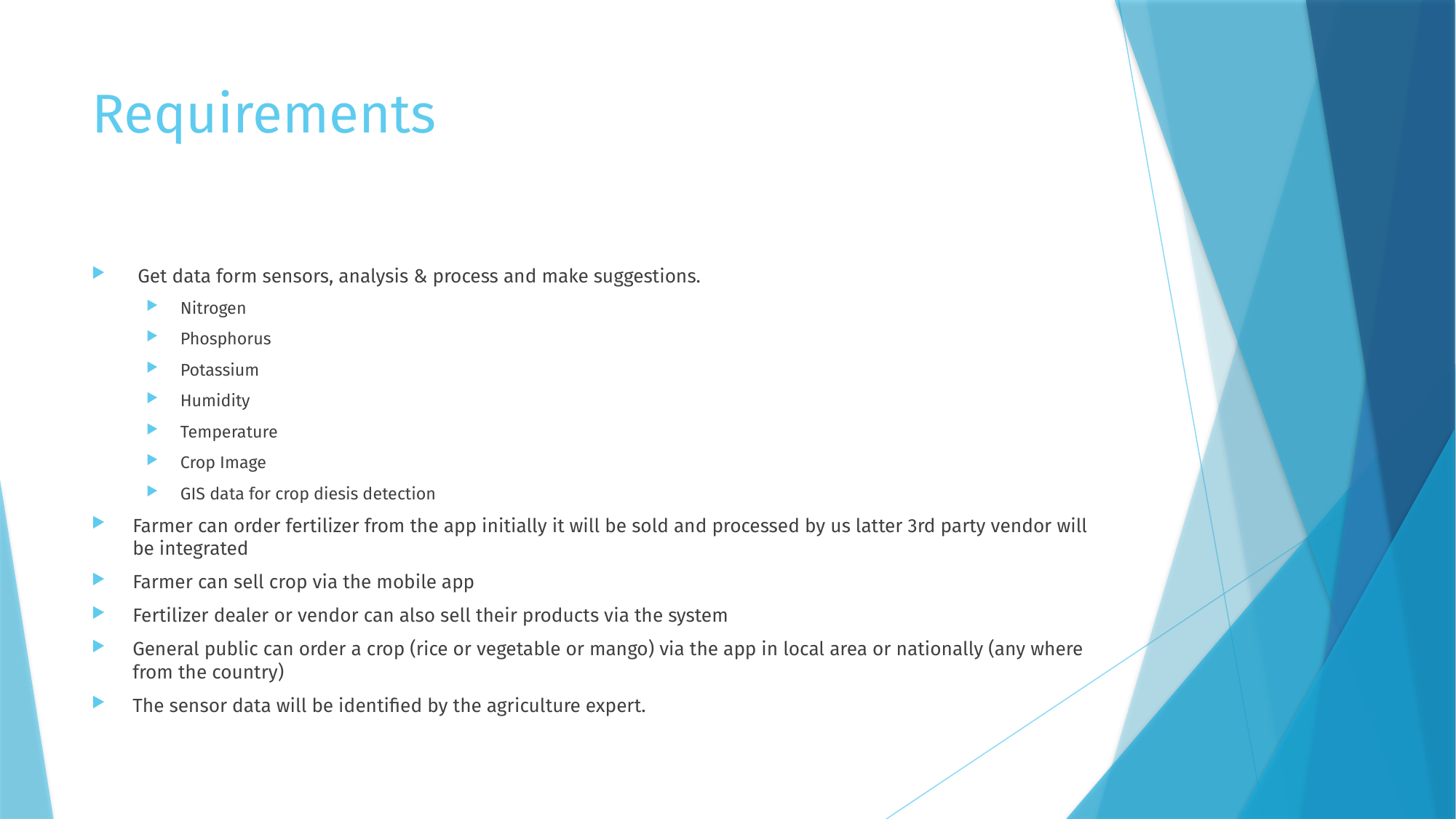

# Requirements
 Get data form sensors, analysis & process and make suggestions.
Nitrogen
Phosphorus
Potassium
Humidity
Temperature
Crop Image
GIS data for crop diesis detection
Farmer can order fertilizer from the app initially it will be sold and processed by us latter 3rd party vendor will be integrated
Farmer can sell crop via the mobile app
Fertilizer dealer or vendor can also sell their products via the system
General public can order a crop (rice or vegetable or mango) via the app in local area or nationally (any where from the country)
The sensor data will be identified by the agriculture expert.